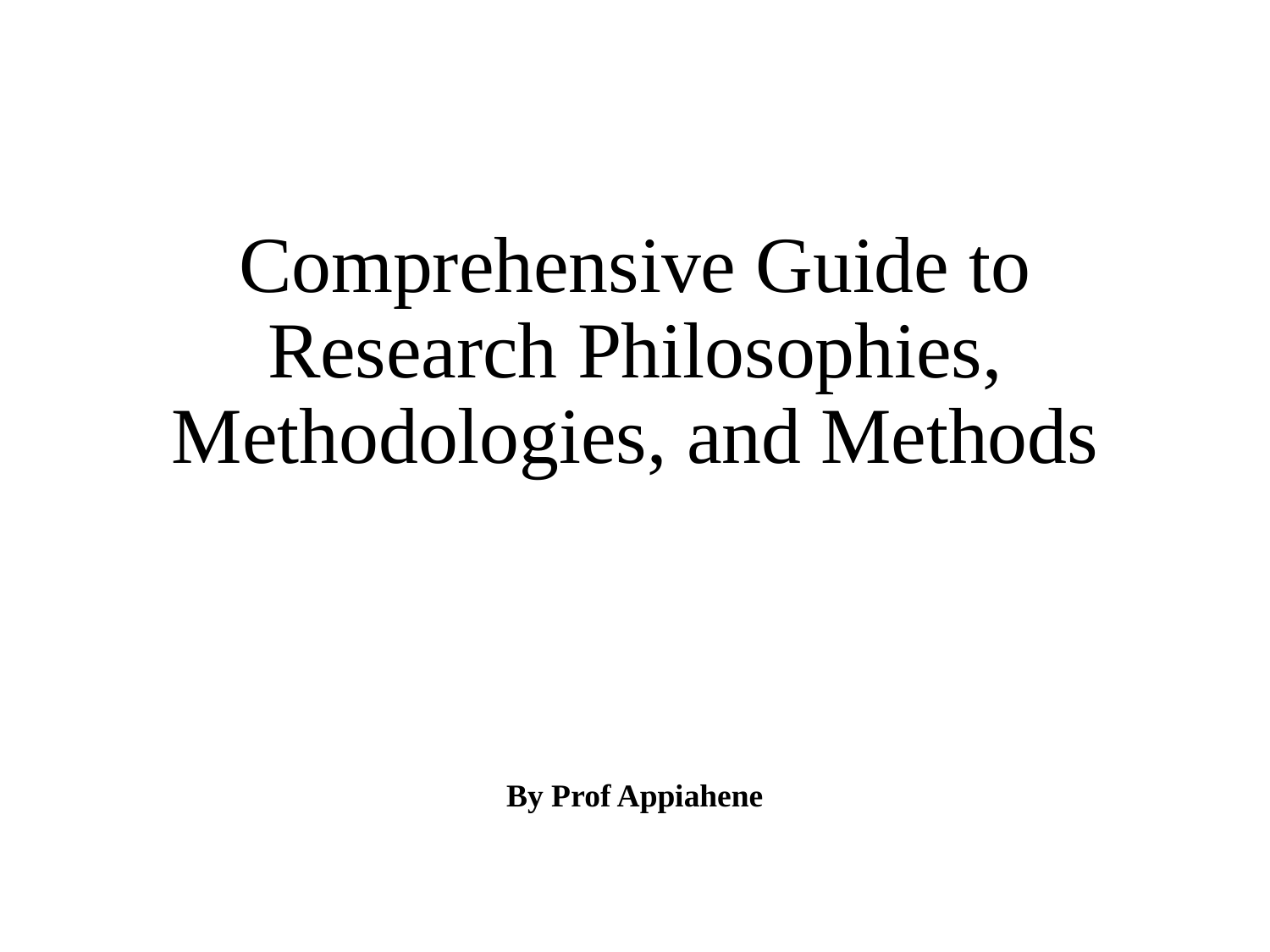

# Comprehensive Guide to Research Philosophies, Methodologies, and Methods
By Prof Appiahene